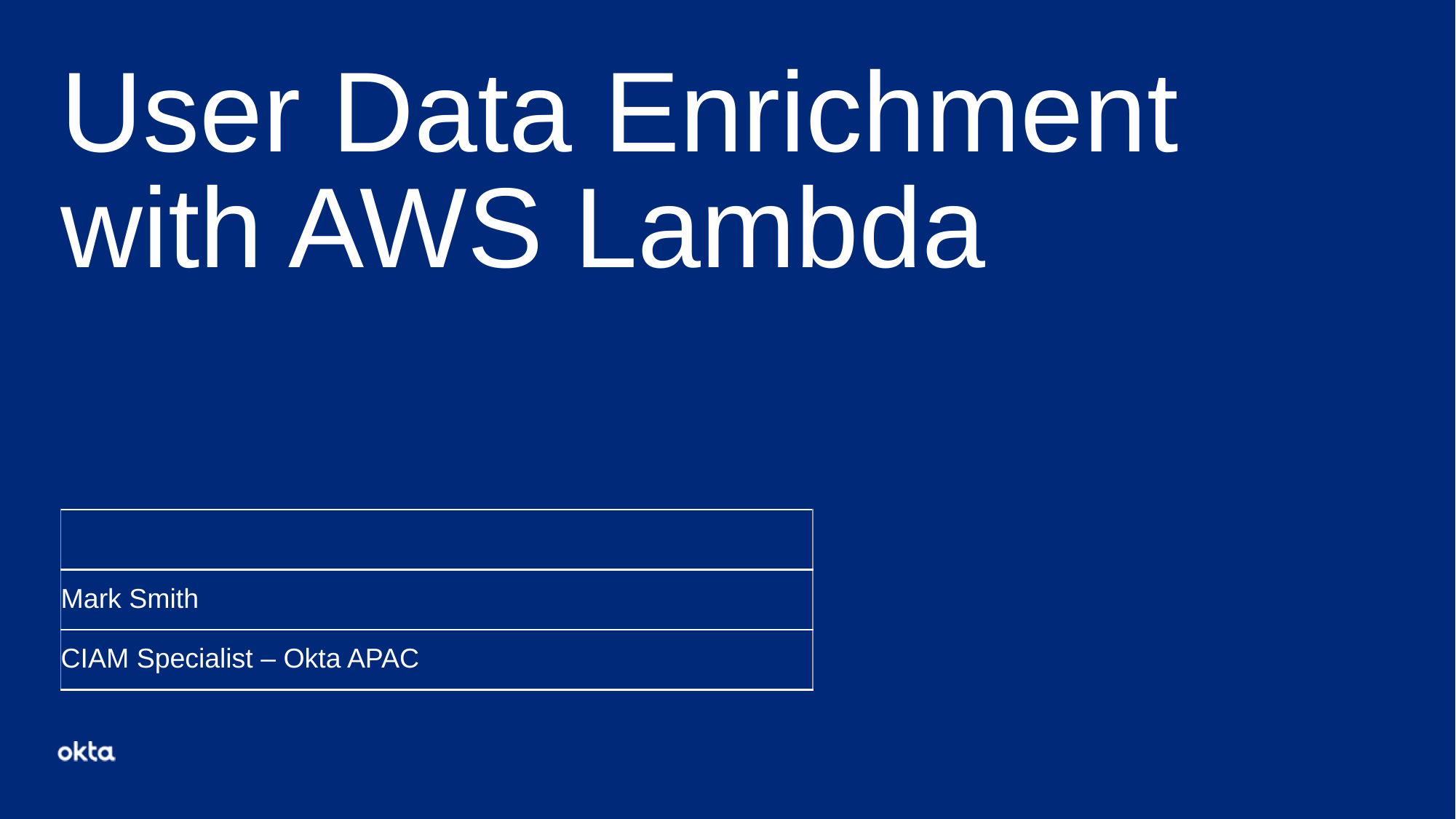

# User Data Enrichment with AWS Lambda

|  |
| --- |
| Mark Smith |
| CIAM Specialist – Okta APAC |